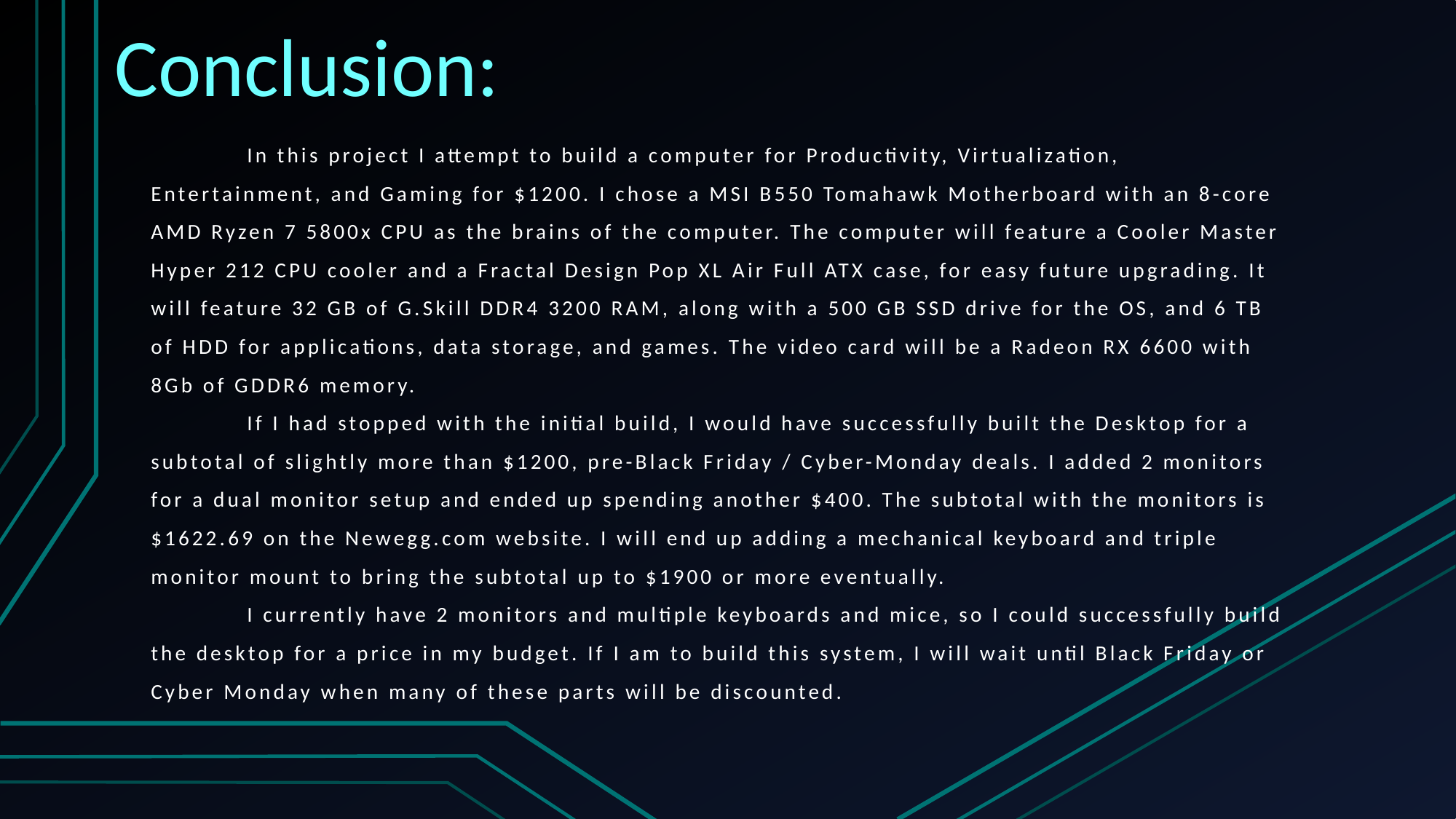

# Conclusion:
	In this project I attempt to build a computer for Productivity, Virtualization, Entertainment, and Gaming for $1200. I chose a MSI B550 Tomahawk Motherboard with an 8-core AMD Ryzen 7 5800x CPU as the brains of the computer. The computer will feature a Cooler Master Hyper 212 CPU cooler and a Fractal Design Pop XL Air Full ATX case, for easy future upgrading. It will feature 32 GB of G.Skill DDR4 3200 RAM, along with a 500 GB SSD drive for the OS, and 6 TB of HDD for applications, data storage, and games. The video card will be a Radeon RX 6600 with 8Gb of GDDR6 memory.
	If I had stopped with the initial build, I would have successfully built the Desktop for a subtotal of slightly more than $1200, pre-Black Friday / Cyber-Monday deals. I added 2 monitors for a dual monitor setup and ended up spending another $400. The subtotal with the monitors is $1622.69 on the Newegg.com website. I will end up adding a mechanical keyboard and triple monitor mount to bring the subtotal up to $1900 or more eventually.
	I currently have 2 monitors and multiple keyboards and mice, so I could successfully build the desktop for a price in my budget. If I am to build this system, I will wait until Black Friday or Cyber Monday when many of these parts will be discounted.